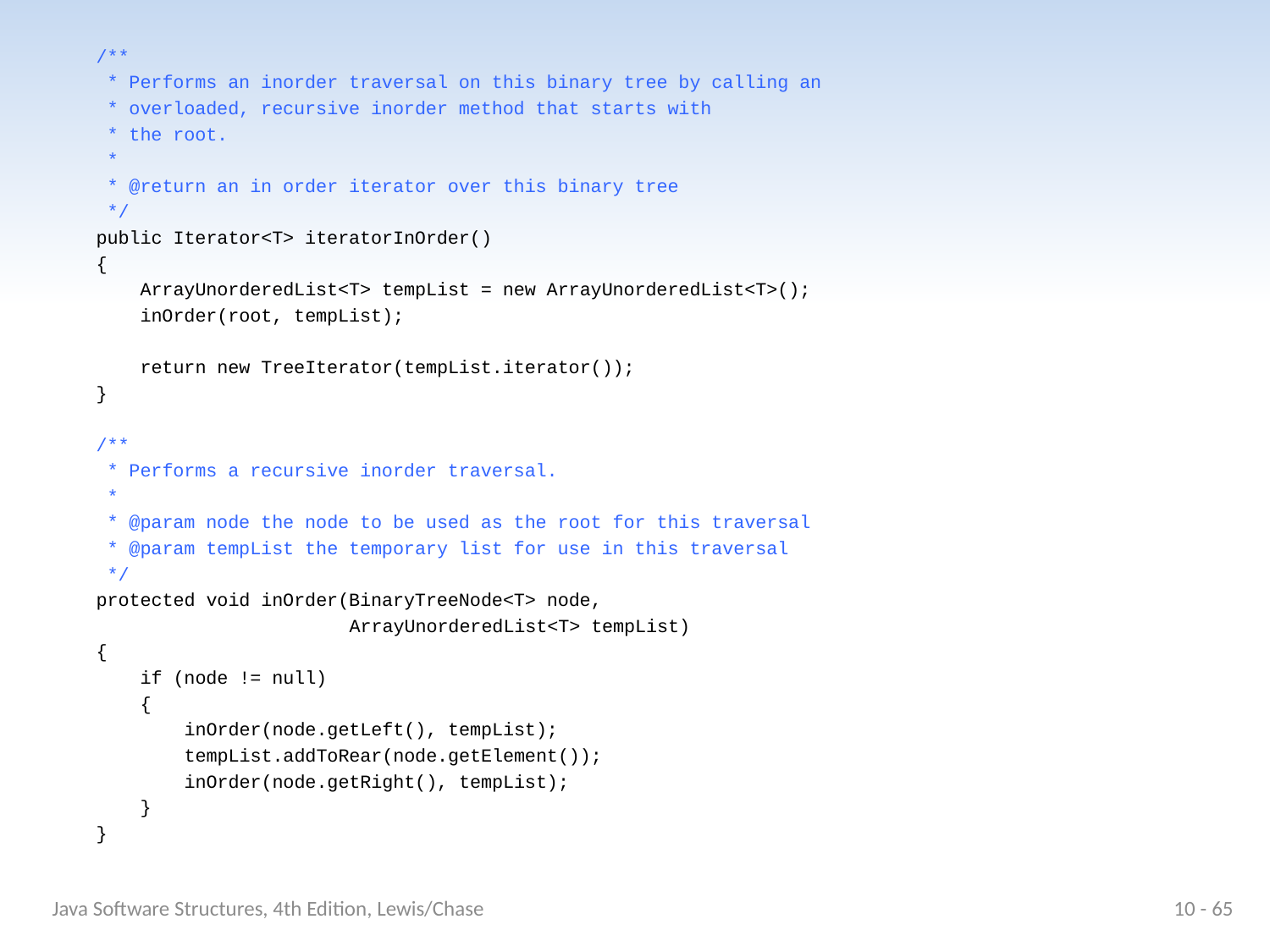

/**
     * Performs an inorder traversal on this binary tree by calling an
     * overloaded, recursive inorder method that starts with
     * the root.
     *
     * @return an in order iterator over this binary tree
     */
    public Iterator<T> iteratorInOrder()
    {
        ArrayUnorderedList<T> tempList = new ArrayUnorderedList<T>();
        inOrder(root, tempList);

        return new TreeIterator(tempList.iterator());
    }

    /**
     * Performs a recursive inorder traversal.
     *
     * @param node the node to be used as the root for this traversal
     * @param tempList the temporary list for use in this traversal
     */
    protected void inOrder(BinaryTreeNode<T> node,
                           ArrayUnorderedList<T> tempList)
    {
        if (node != null)
        {
            inOrder(node.getLeft(), tempList);
            tempList.addToRear(node.getElement());
            inOrder(node.getRight(), tempList);
        }
    }

Java Software Structures, 4th Edition, Lewis/Chase
10 - 65